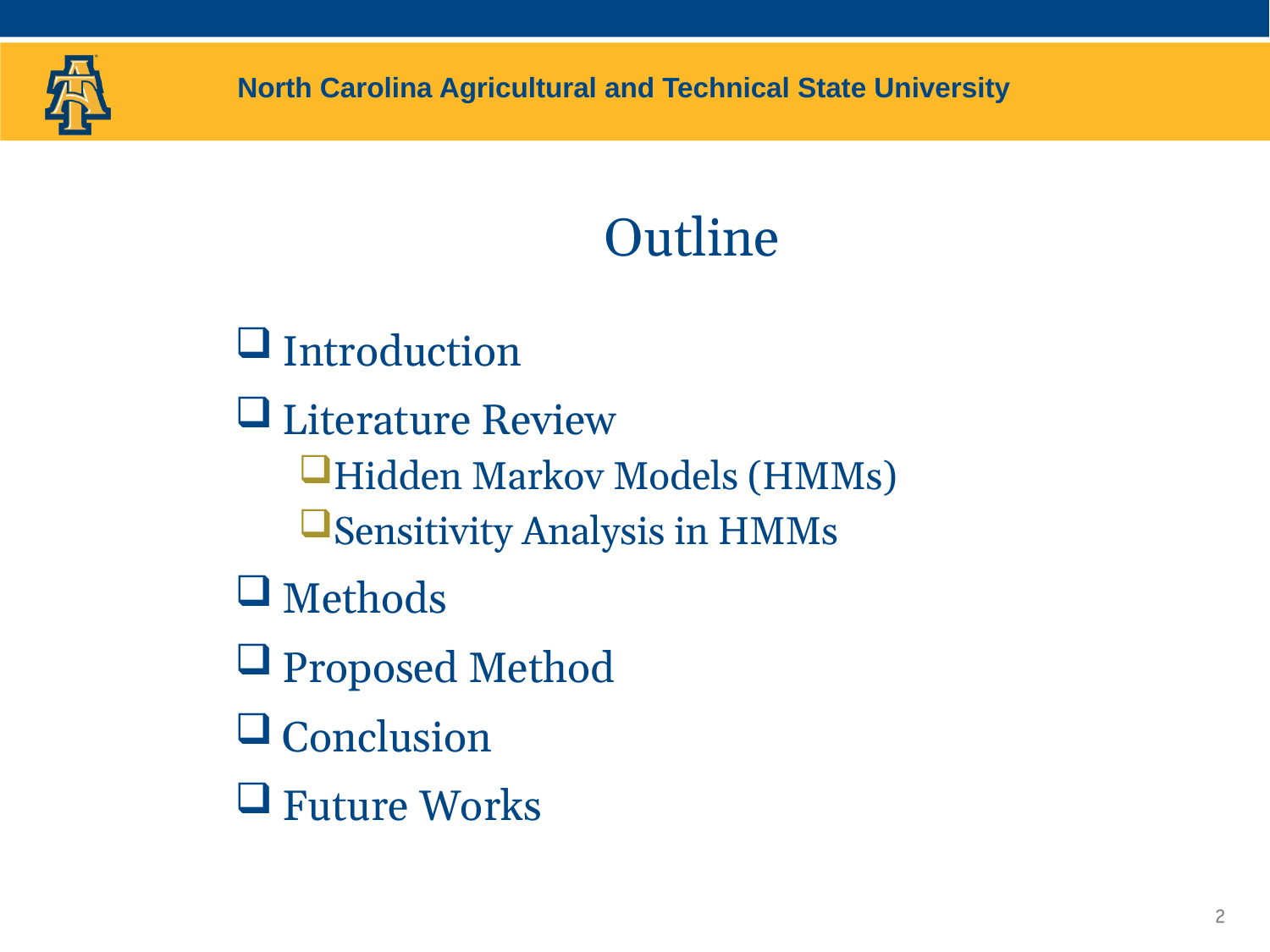

# Outline
Introduction
Literature Review
Hidden Markov Models (HMMs)
Sensitivity Analysis in HMMs
Methods
Proposed Method
Conclusion
Future Works
2